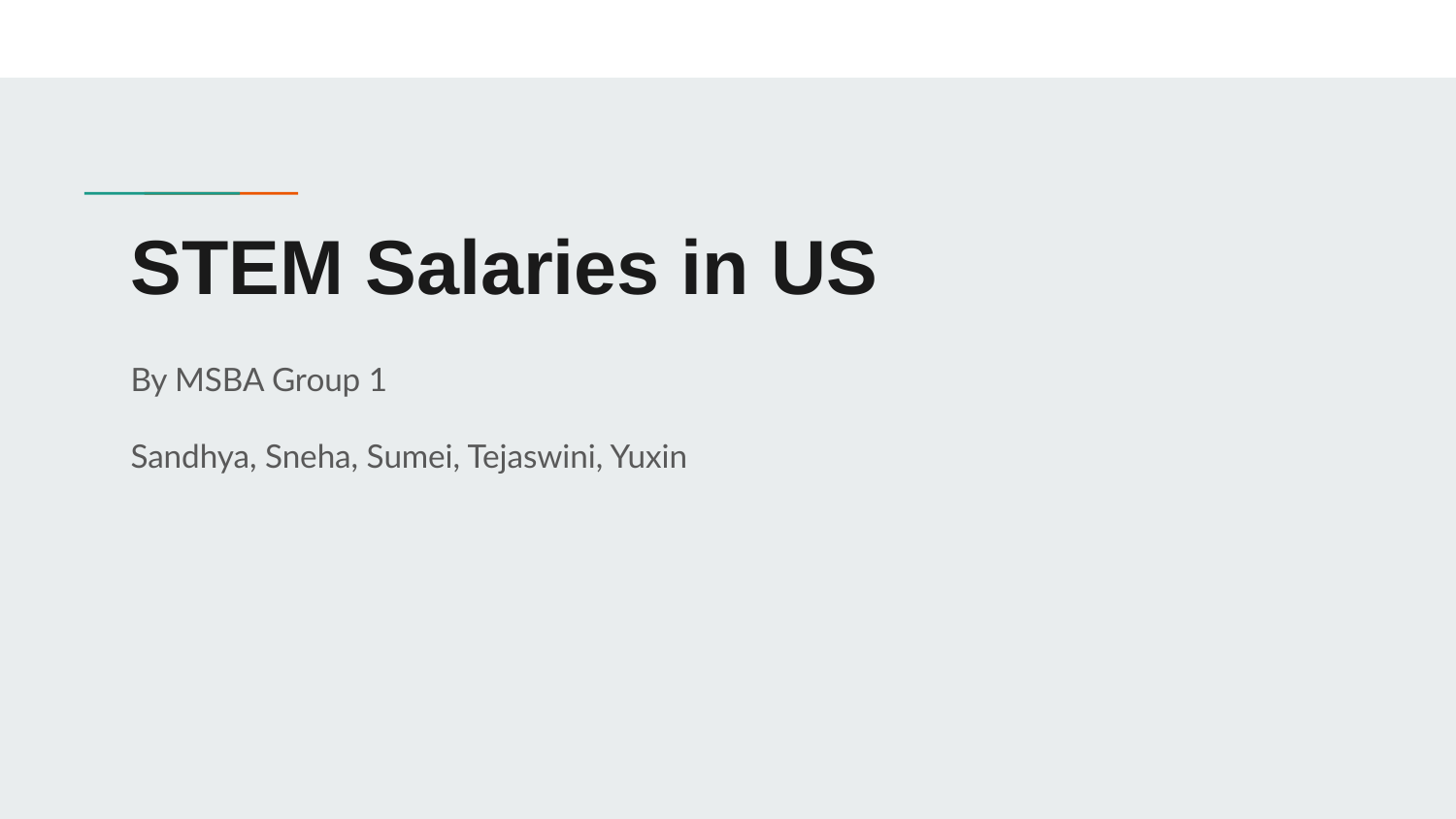

# STEM Salaries in US
By MSBA Group 1

Sandhya, Sneha, Sumei, Tejaswini, Yuxin